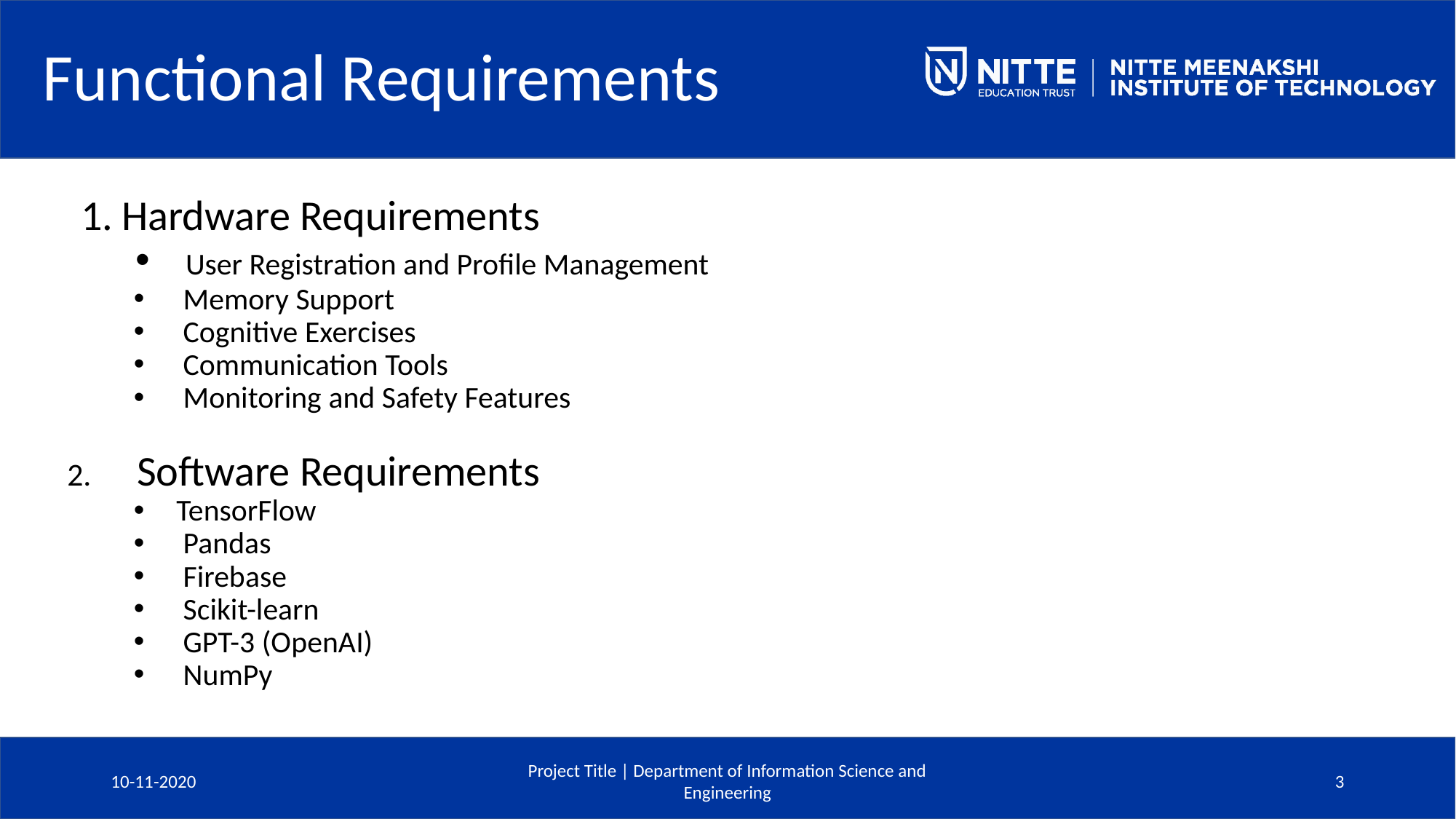

# Functional Requirements
Hardware Requirements
 User Registration and Profile Management
 Memory Support
 Cognitive Exercises
 Communication Tools
 Monitoring and Safety Features

2.     Software Requirements
TensorFlow
 Pandas
 Firebase
 Scikit-learn
 GPT-3 (OpenAI)
 NumPy

10-11-2020
Project Title | Department of Information Science and Engineering
3